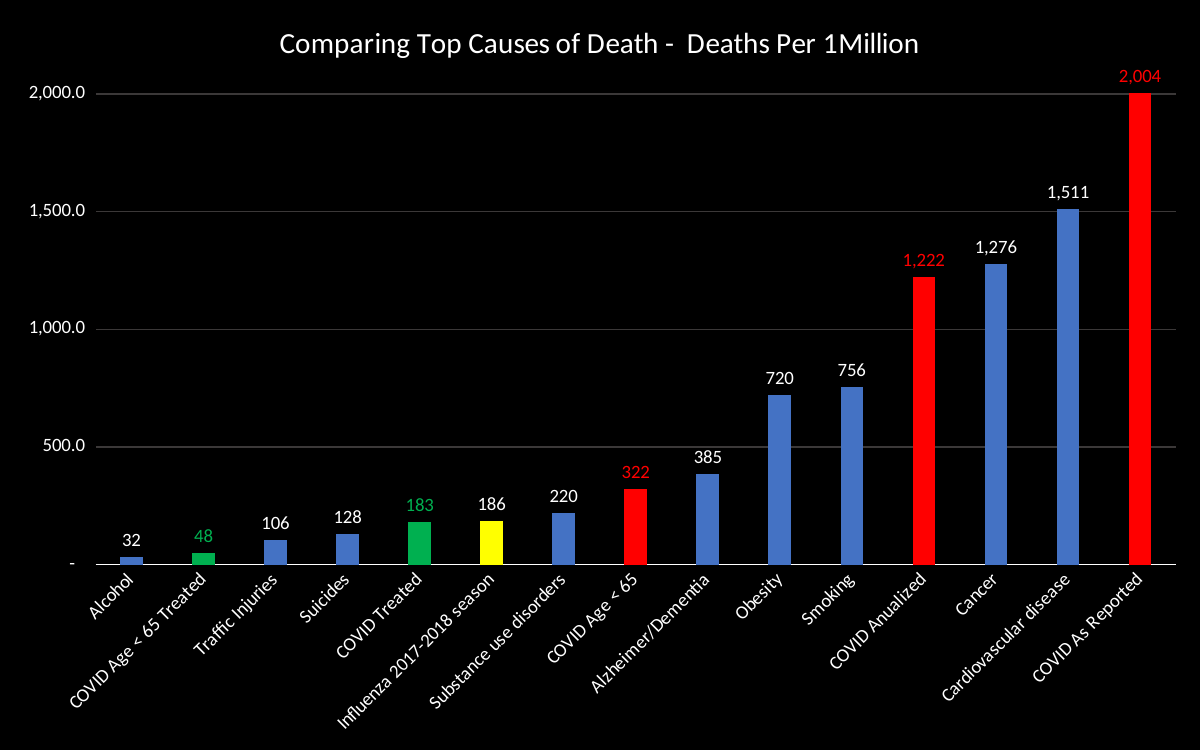

### Chart: Comparing Top Causes of Death -  Deaths Per 1Million

| Category | Deaths Per 1M |
|---|---|
| Alcohol | 32.416792799829 |
| COVID Age < 65 Treated | 48.36166631264185 |
| Traffic Injuries | 106.0 |
| Suicides | 128.357566779485 |
| COVID Treated | 183.35458014004848 |
| Influenza 2017-2018 season | 186.43031784841074 |
| Substance use disorders | 219.916182778377 |
| COVID Age < 65 | 322.4111087509455 |
| Alzheimer/Dementia | 384.539608064137 |
| Obesity | 719.505800384312 |
| Smoking | 756.055027459152 |
| COVID Anualized | 1222.3638676003236 |
| Cancer | 1276.43625515697 |
| Cardiovascular disease | 1510.89491949177 |
| COVID As Reported | 2003.7342265009818 |